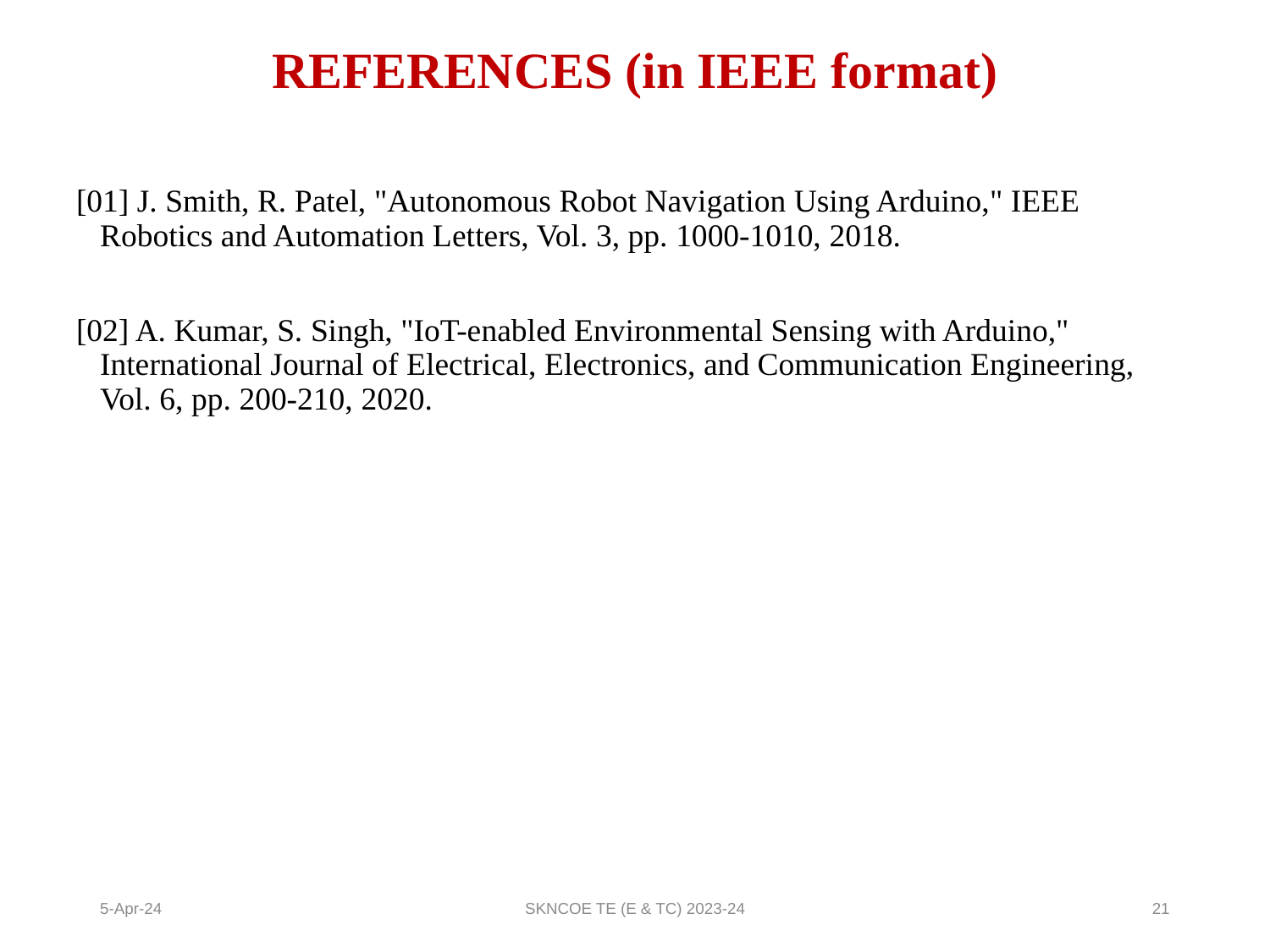

# REFERENCES (in IEEE format)

[01] J. Smith, R. Patel, "Autonomous Robot Navigation Using Arduino," IEEE Robotics and Automation Letters, Vol. 3, pp. 1000-1010, 2018.

[02] A. Kumar, S. Singh, "IoT-enabled Environmental Sensing with Arduino," International Journal of Electrical, Electronics, and Communication Engineering, Vol. 6, pp. 200-210, 2020.

5-Apr-24
SKNCOE TE (E & TC) 2023-24
21